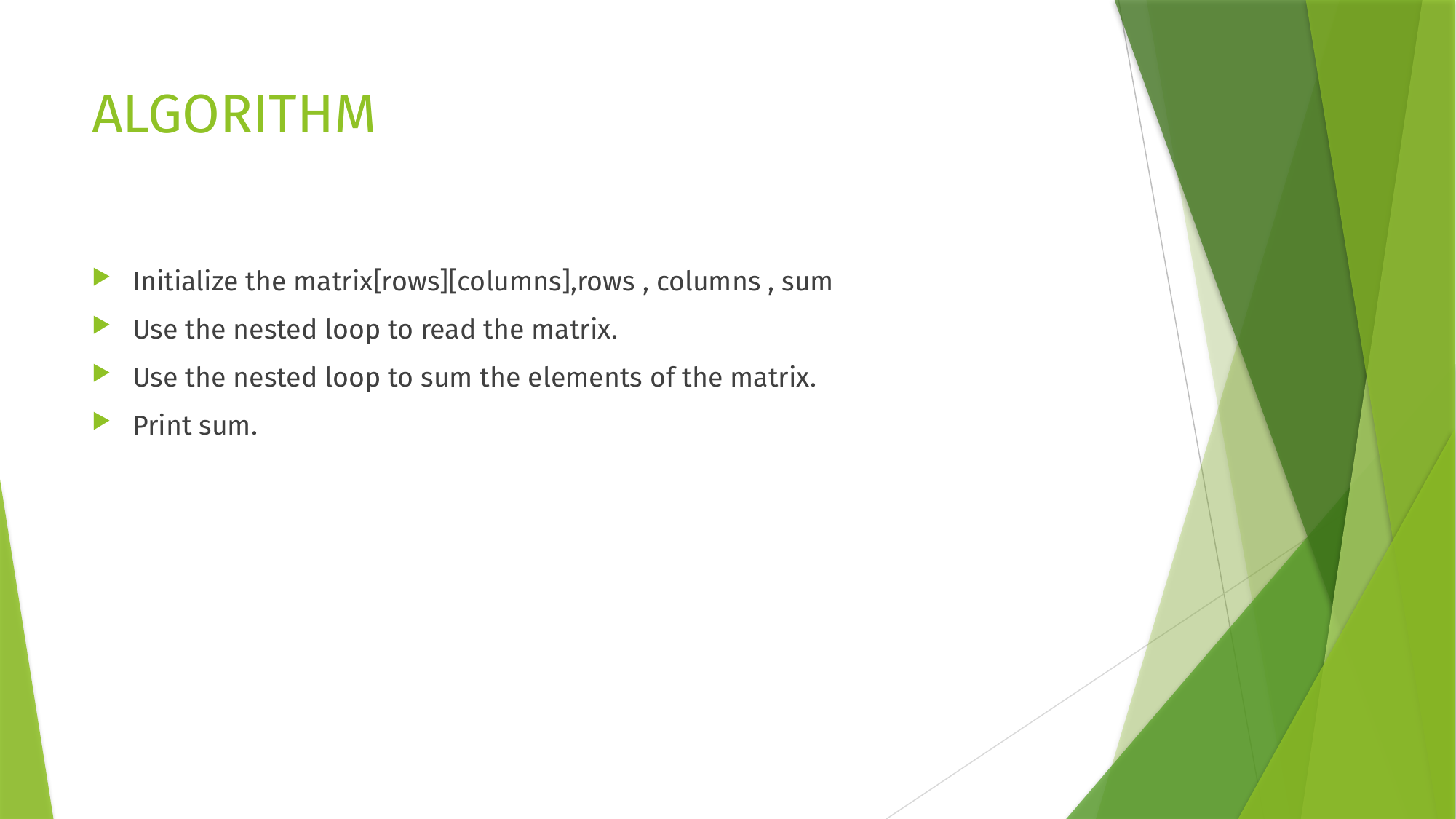

# ALGORITHM
Initialize the matrix[rows][columns],rows , columns , sum
Use the nested loop to read the matrix.
Use the nested loop to sum the elements of the matrix.
Print sum.